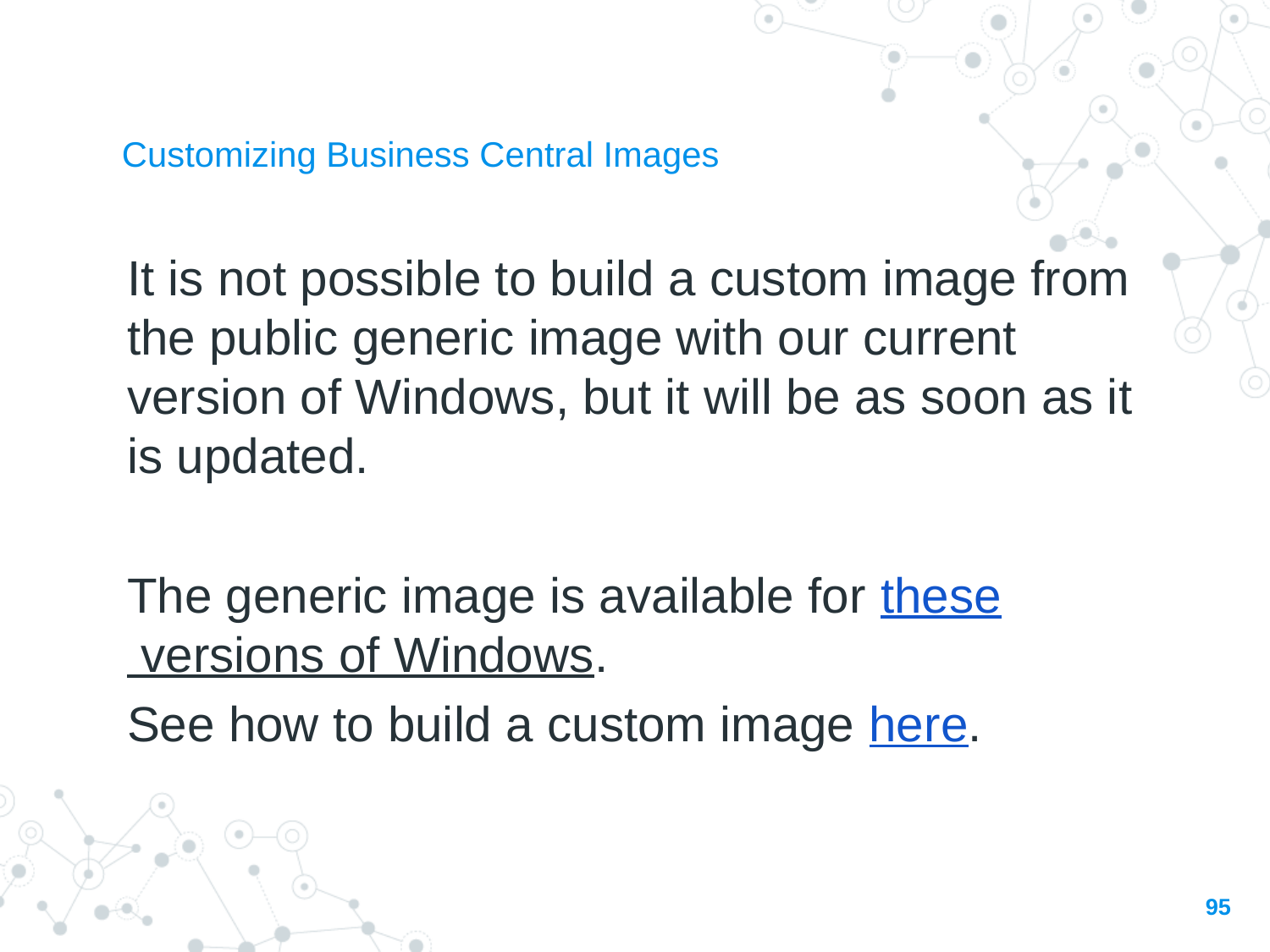

# Customizing Business Central Images
It is not possible to build a custom image from the public generic image with our current version of Windows, but it will be as soon as it is updated.

The generic image is available for these versions of Windows.
See how to build a custom image here.
95